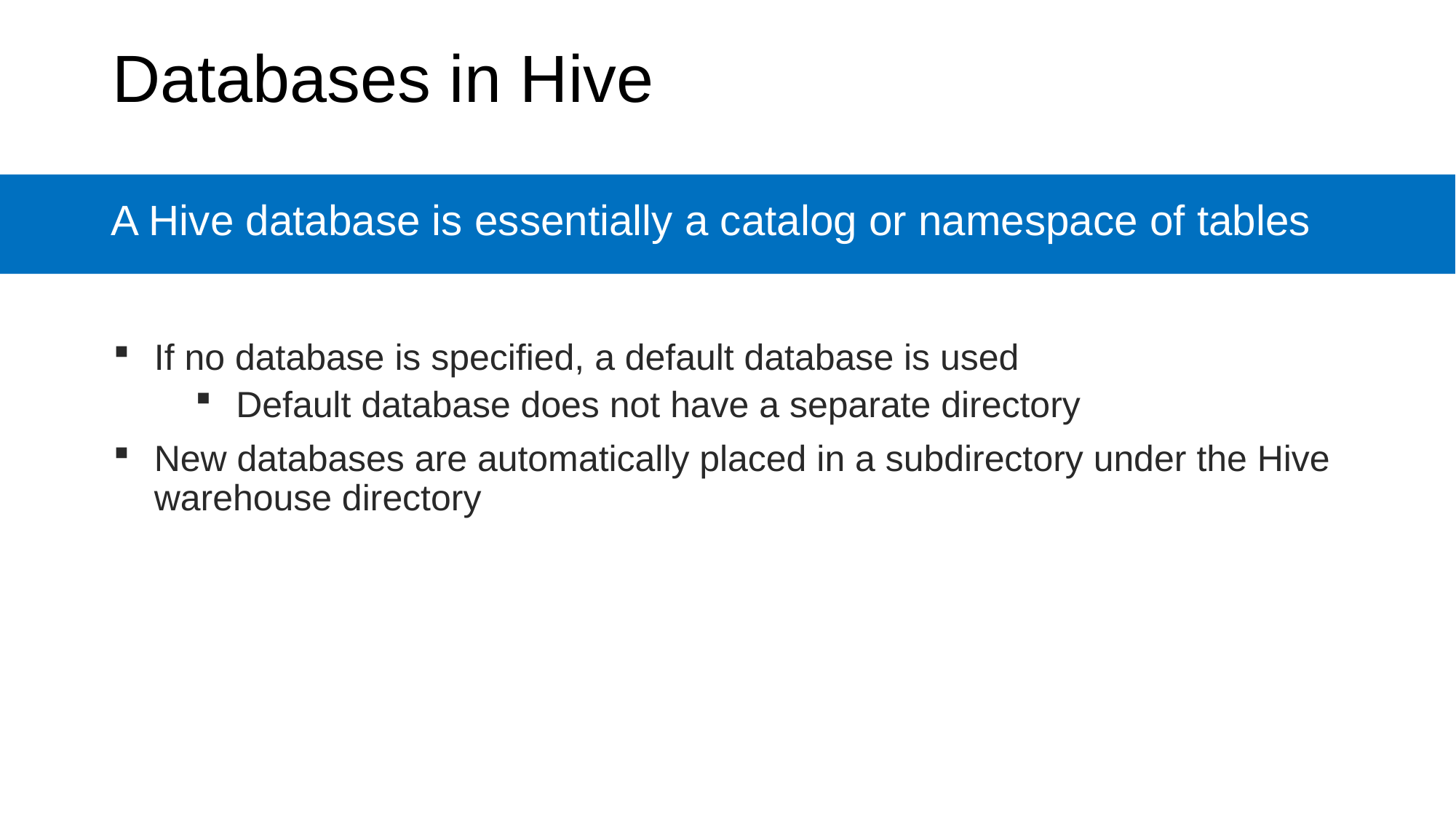

Databases in Hive
A Hive database is essentially a catalog or namespace of tables

If no database is specified, a default database is used
Default database does not have a separate directory
New databases are automatically placed in a subdirectory under the Hive warehouse directory